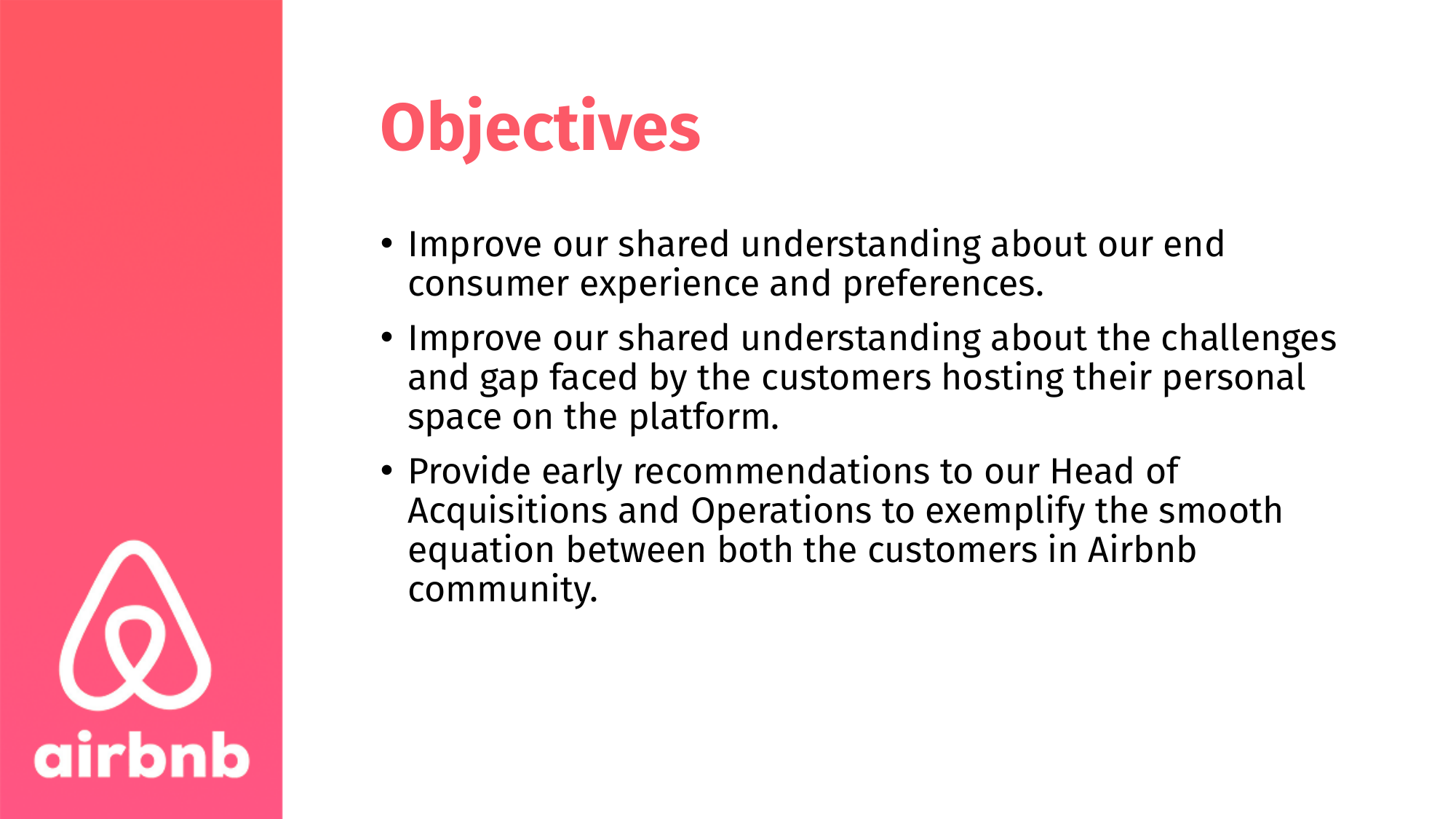

# Objectives
Improve our shared understanding about our end consumer experience and preferences.
Improve our shared understanding about the challenges and gap faced by the customers hosting their personal space on the platform.
Provide early recommendations to our Head of Acquisitions and Operations to exemplify the smooth equation between both the customers in Airbnb community.